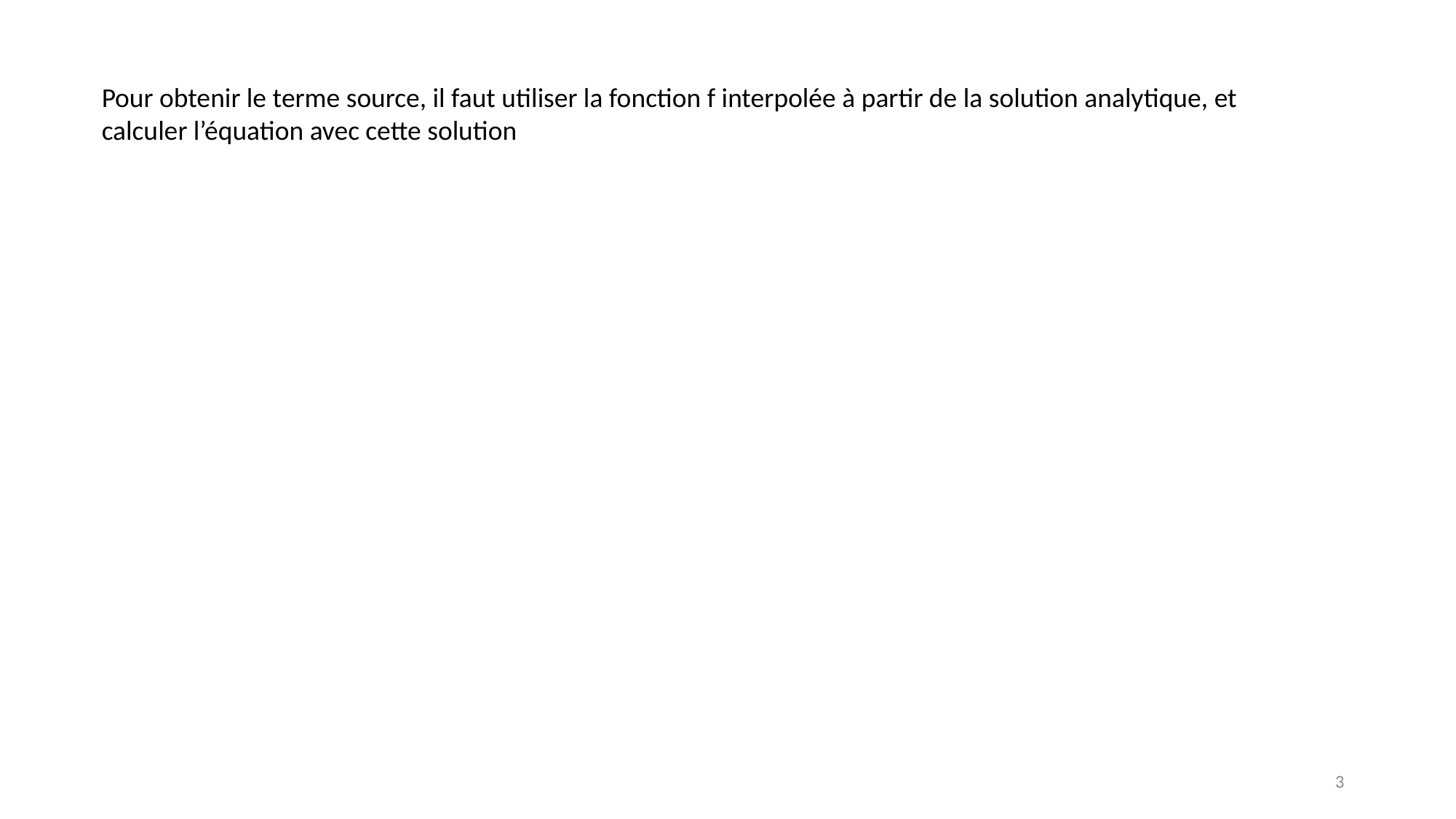

Pour obtenir le terme source, il faut utiliser la fonction f interpolée à partir de la solution analytique, et calculer l’équation avec cette solution
3